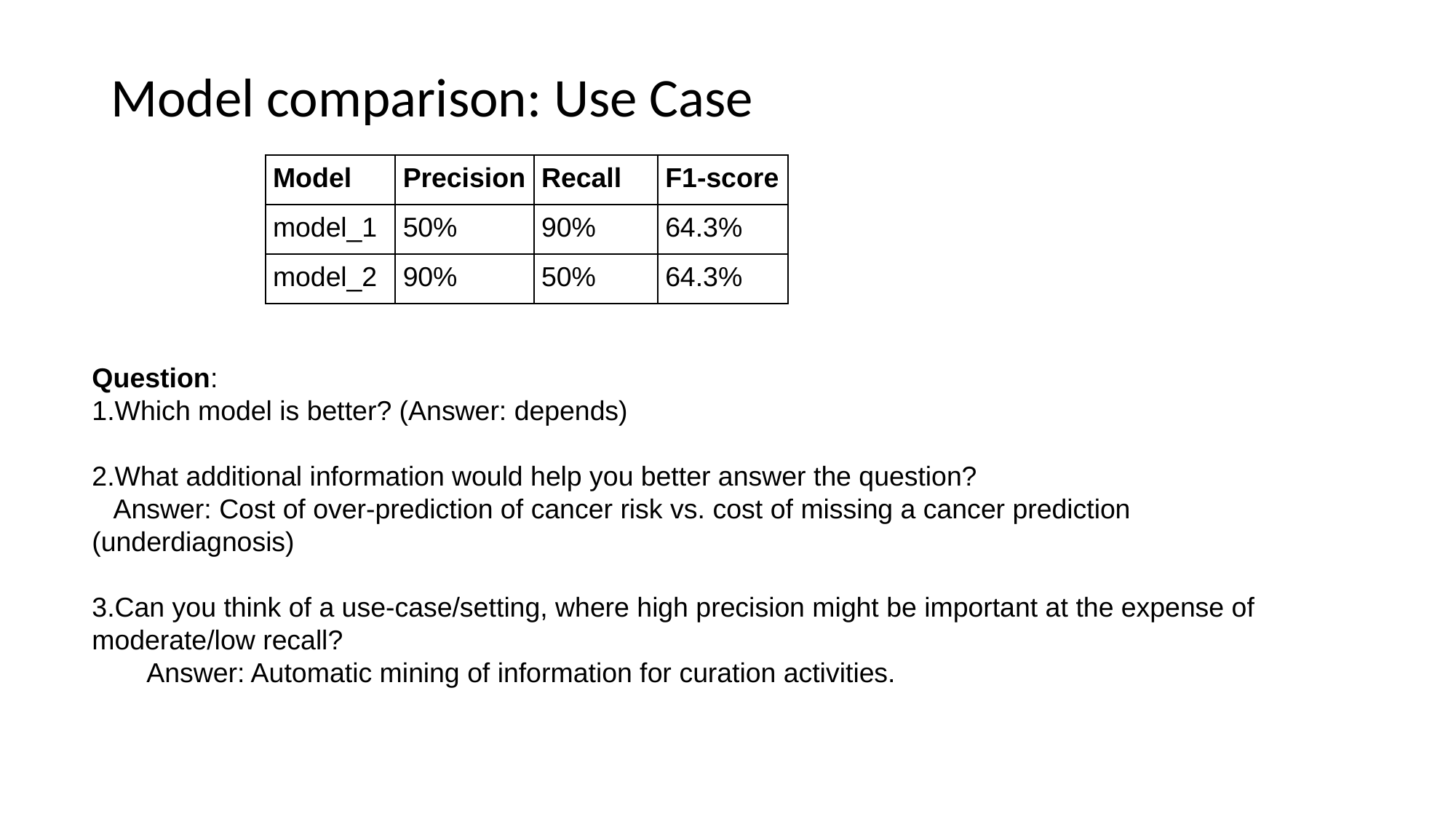

# Model comparison: Use Case
| Model | Precision | Recall | F1-score |
| --- | --- | --- | --- |
| model\_1 | 50% | 90% | 64.3% |
| model\_2 | 90% | 50% | 64.3% |
Question:
Which model is better? (Answer: depends)

What additional information would help you better answer the question?
   Answer: Cost of over-prediction of cancer risk vs. cost of missing a cancer prediction (underdiagnosis)

Can you think of a use-case/setting, where high precision might be important at the expense of moderate/low recall?
Answer: Automatic mining of information for curation activities.